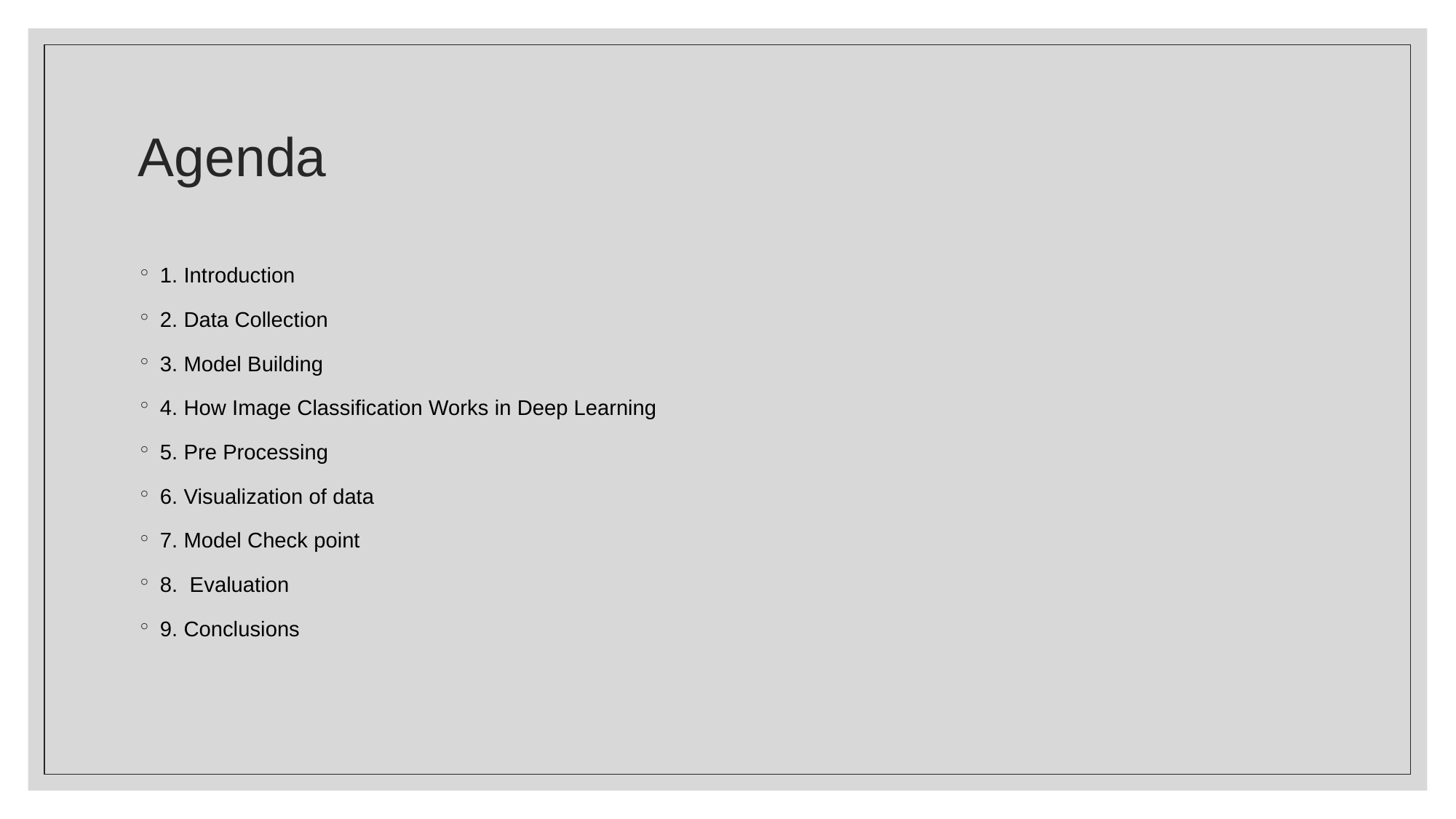

# Agenda
1. Introduction
2. Data Collection
3. Model Building
4. How Image Classification Works in Deep Learning
5. Pre Processing
6. Visualization of data
7. Model Check point
8.  Evaluation
9. Conclusions